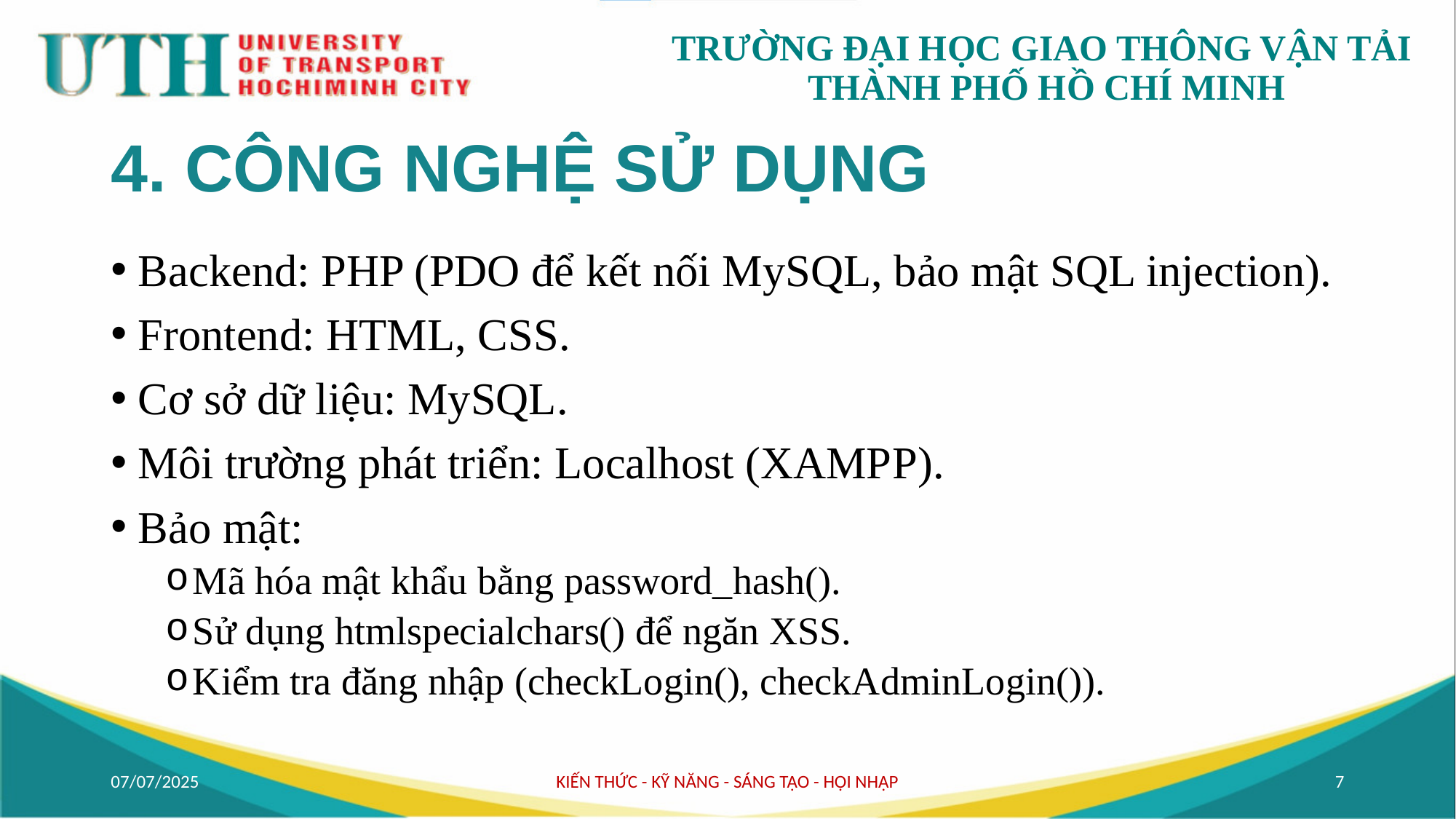

# 4. CÔNG NGHỆ SỬ DỤNG
Backend: PHP (PDO để kết nối MySQL, bảo mật SQL injection).
Frontend: HTML, CSS.
Cơ sở dữ liệu: MySQL.
Môi trường phát triển: Localhost (XAMPP).
Bảo mật:
Mã hóa mật khẩu bằng password_hash().
Sử dụng htmlspecialchars() để ngăn XSS.
Kiểm tra đăng nhập (checkLogin(), checkAdminLogin()).
07/07/2025
KIẾN THỨC - KỸ NĂNG - SÁNG TẠO - HỘI NHẬP
7